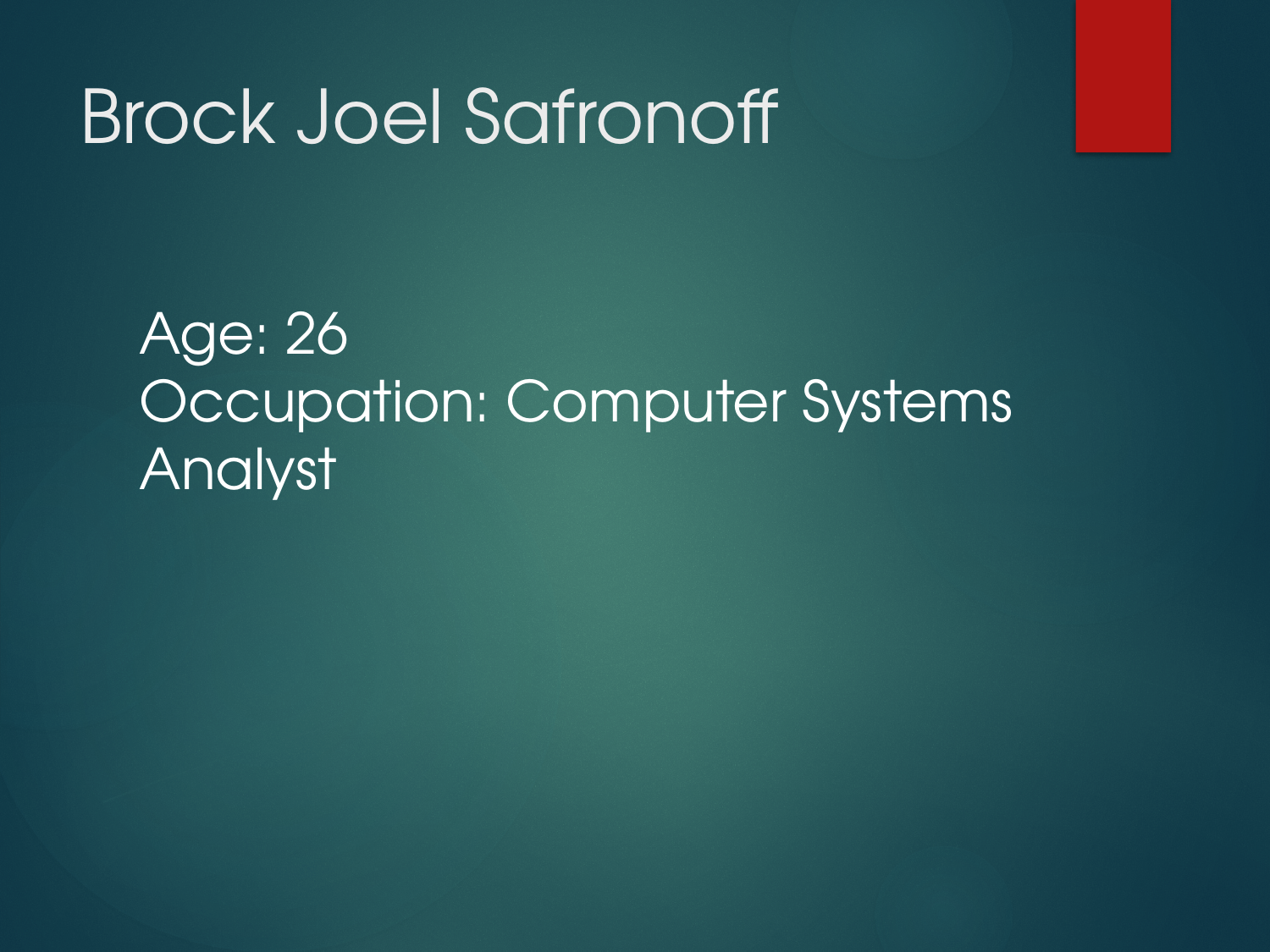

# Brock Joel Safronoff

Age: 26
Occupation: Computer Systems Analyst